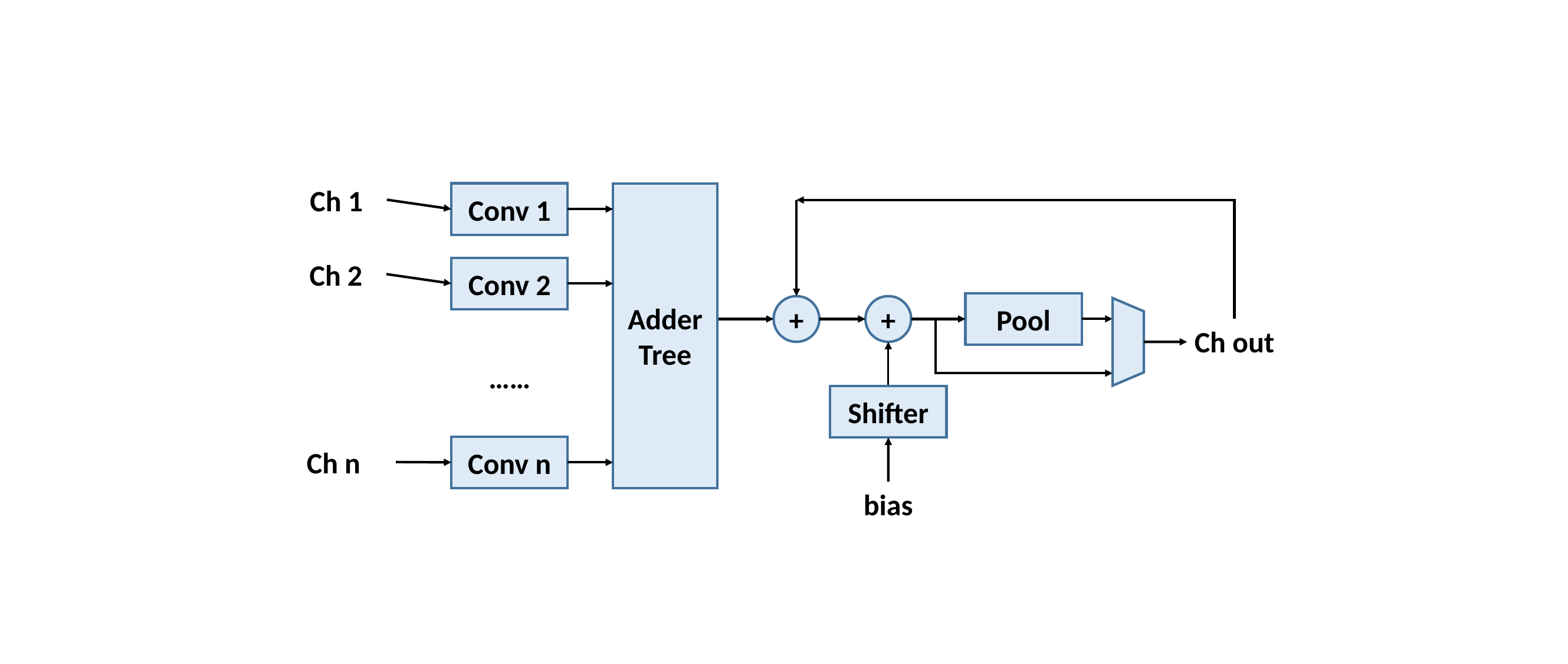

Ch 1
Adder
Tree
Conv 1
Ch 2
Conv 2
Pool
+
+
Ch out

……
Shifter
Conv n
Ch n
bias